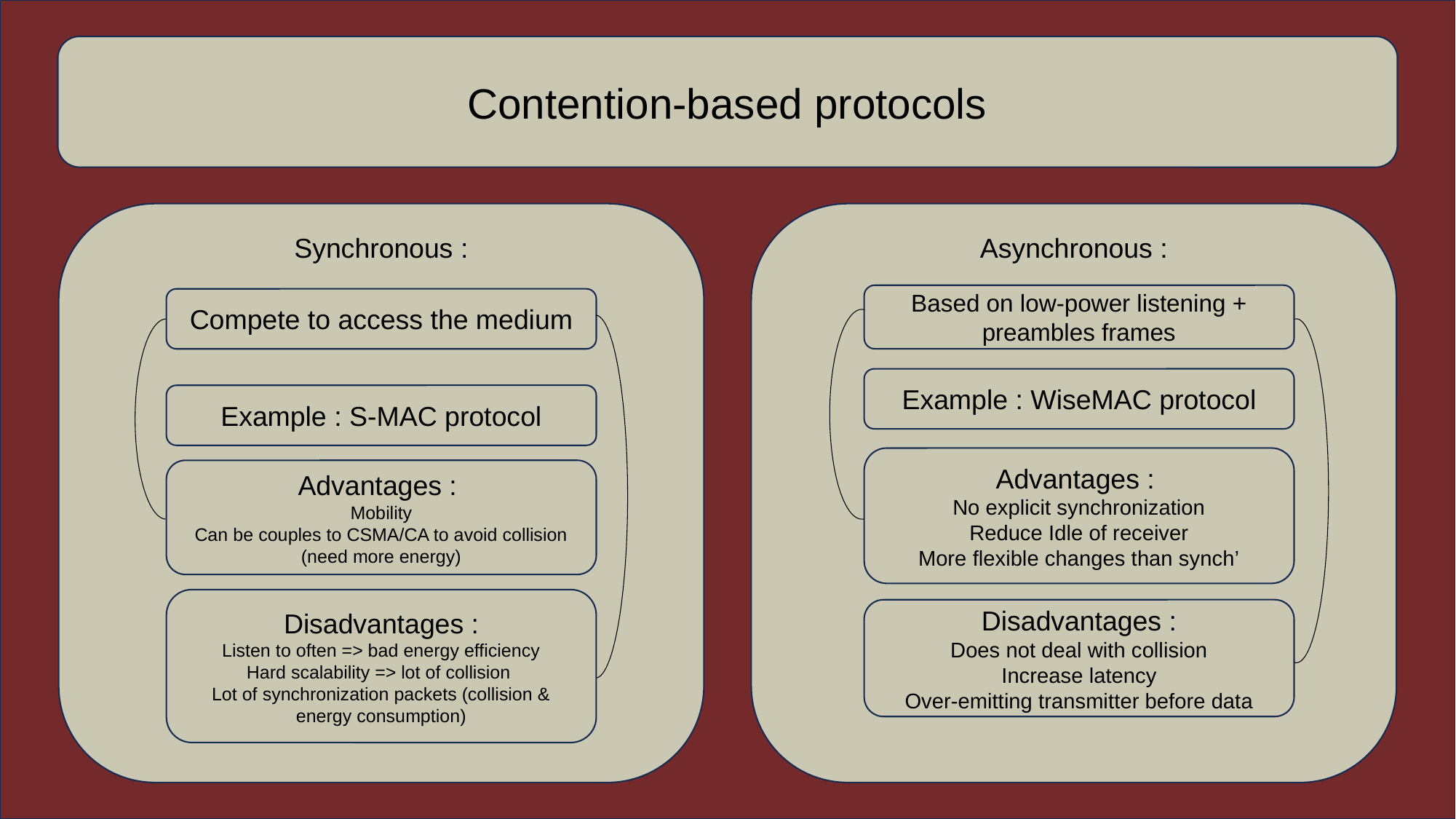

Contention-based protocols
Synchronous :

Asynchronous :

Based on low-power listening + preambles frames
Compete to access the medium
Example : WiseMAC protocol

Example : S-MAC protocol

Advantages :
No explicit synchronization
Reduce Idle of receiver
More flexible changes than synch’

Advantages :
Mobility
Can be couples to CSMA/CA to avoid collision (need more energy)

Disadvantages :
Listen to often => bad energy efficiency
Hard scalability => lot of collision
Lot of synchronization packets (collision & energy consumption)
Disadvantages :
Does not deal with collision
Increase latency
Over-emitting transmitter before data
7